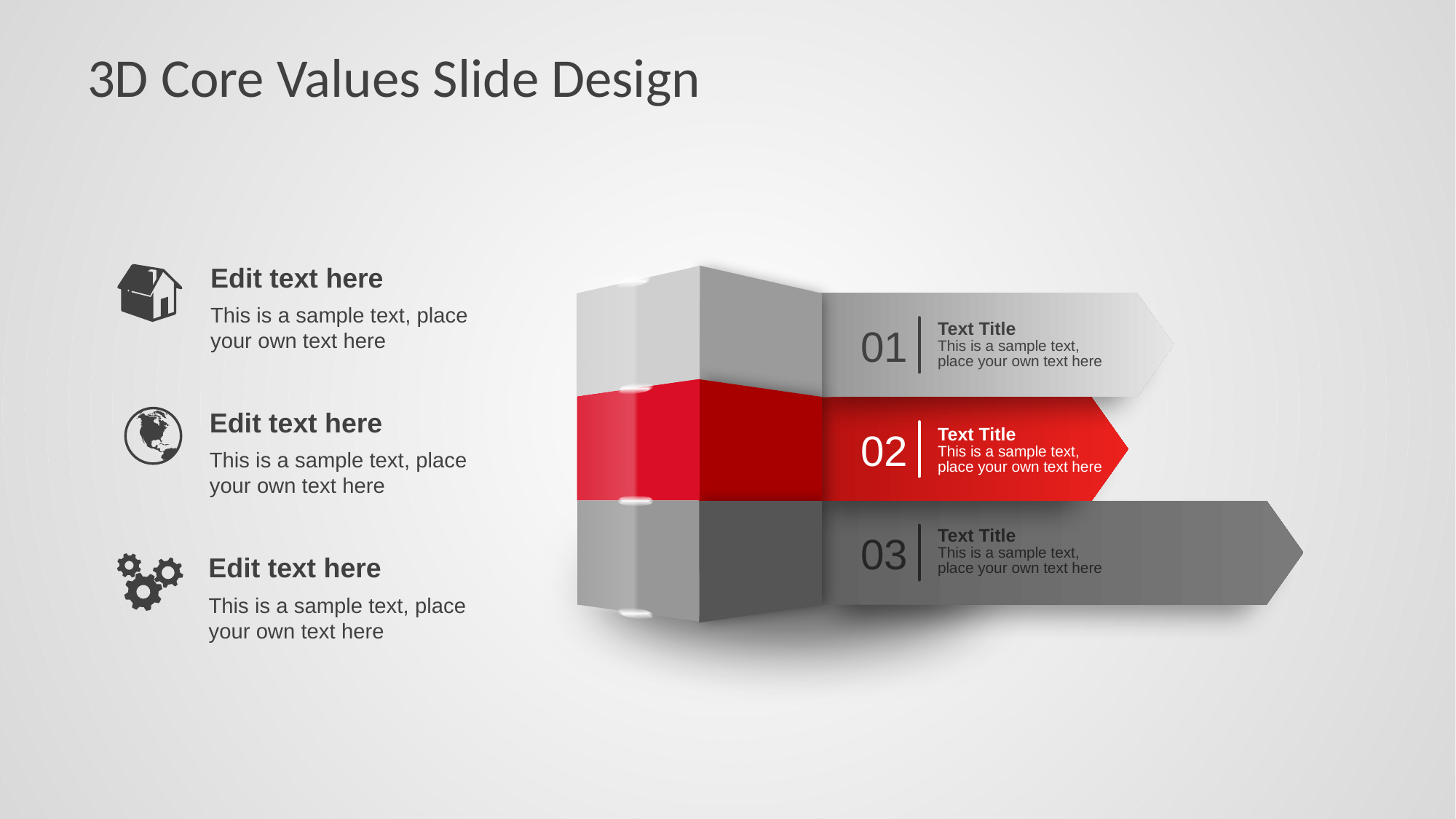

# 3D Core Values Slide Design

Edit text here
This is a sample text, place your own text here

01
Text Title
This is a sample text, place your own text here

Edit text here
This is a sample text, place your own text here
02
Text Title
This is a sample text, place your own text here

Text Title
This is a sample text, place your own text here
03

Edit text here
This is a sample text, place your own text here